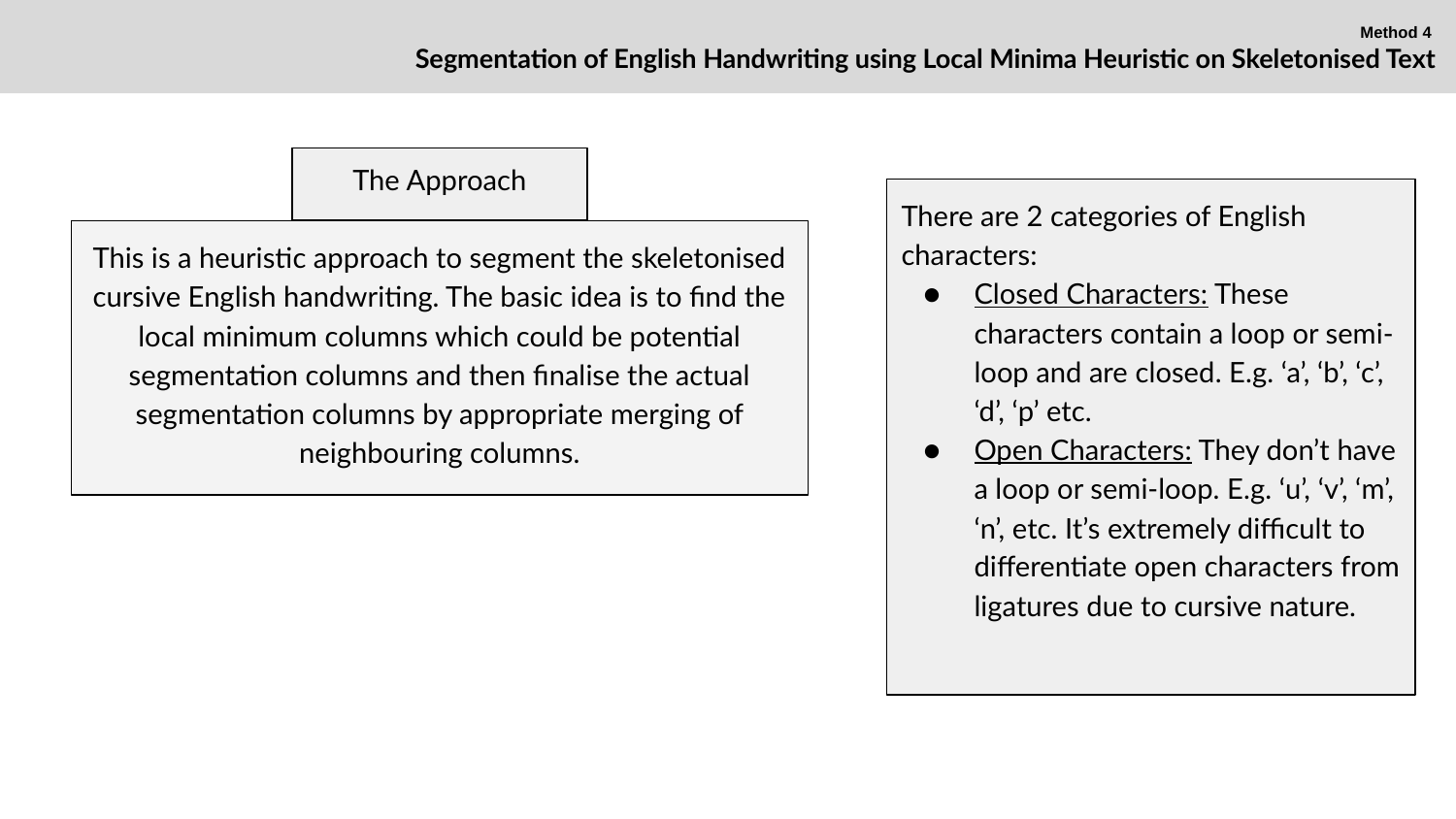

Method 4
Segmentation of English Handwriting using Local Minima Heuristic on Skeletonised Text
The Approach
There are 2 categories of English characters:
Closed Characters: These characters contain a loop or semi-loop and are closed. E.g. ‘a’, ‘b’, ‘c’, ‘d’, ‘p’ etc.
Open Characters: They don’t have a loop or semi-loop. E.g. ‘u’, ‘v’, ‘m’, ‘n’, etc. It’s extremely difficult to differentiate open characters from ligatures due to cursive nature.

This is a heuristic approach to segment the skeletonised cursive English handwriting. The basic idea is to find the local minimum columns which could be potential segmentation columns and then finalise the actual segmentation columns by appropriate merging of neighbouring columns.